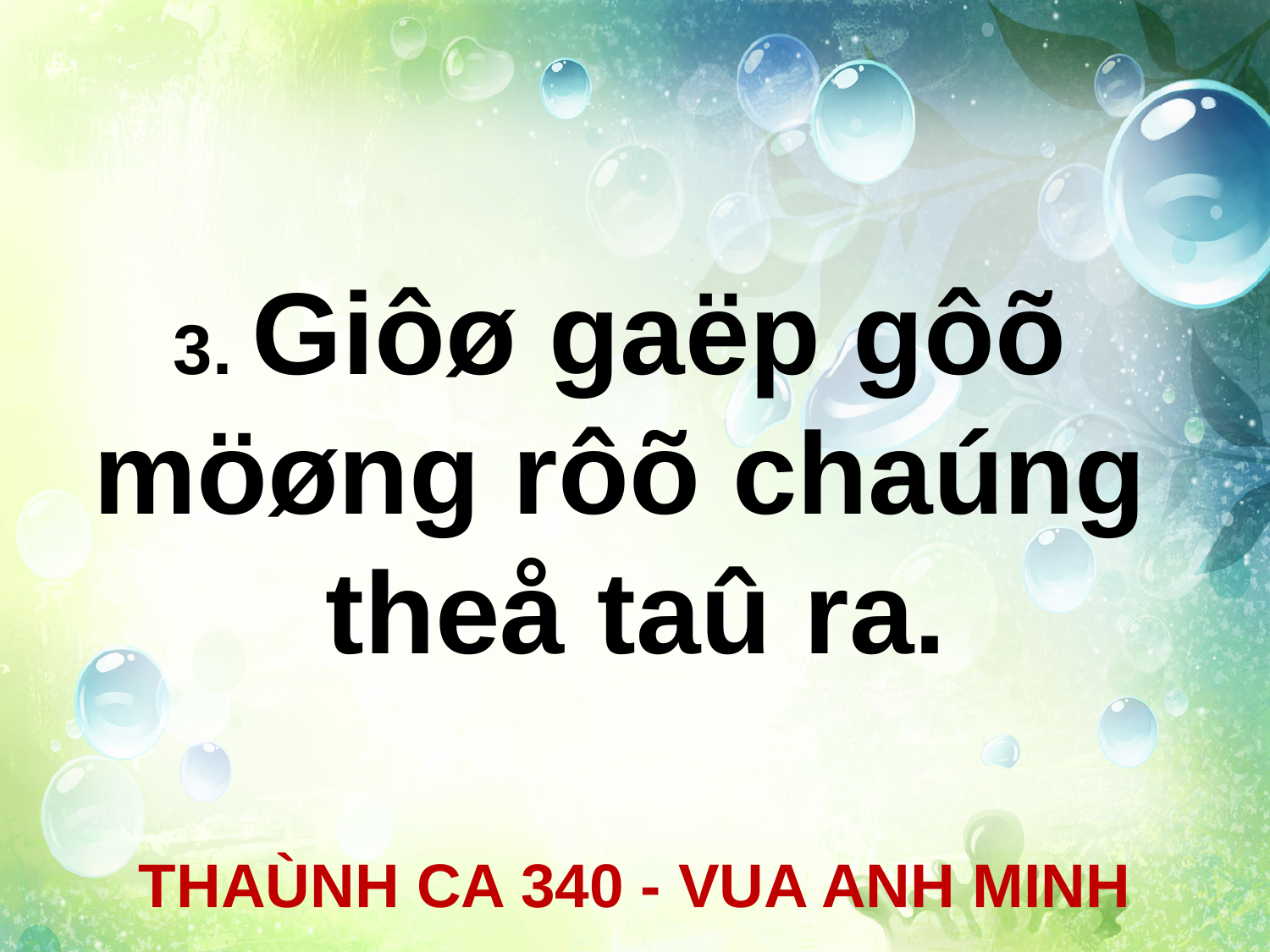

3. Giôø gaëp gôõ
möøng rôõ chaúng
theå taû ra.
THAÙNH CA 340 - VUA ANH MINH